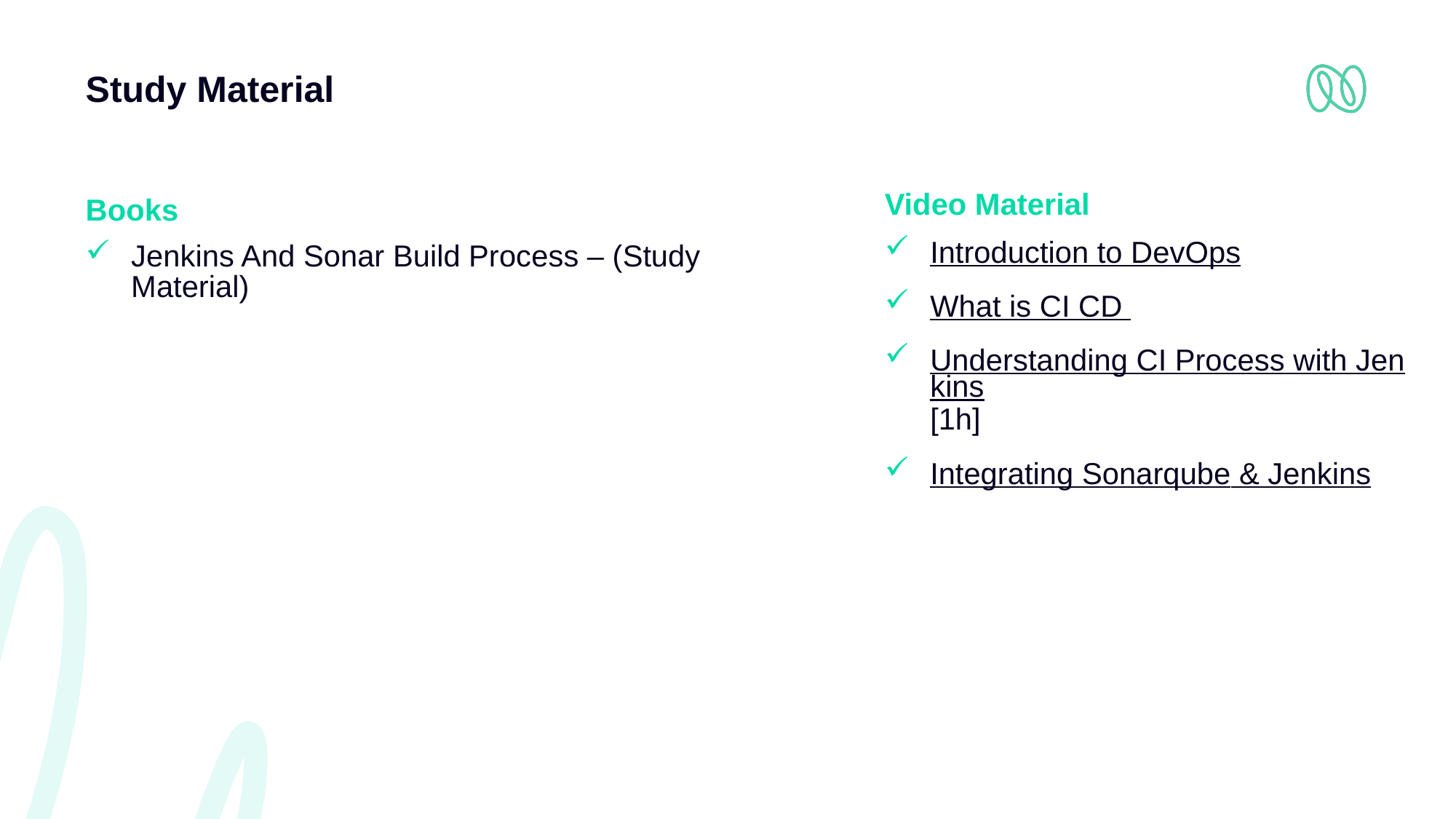

# Study Material
Video Material
Introduction to DevOps
What is CI CD
Understanding CI Process with Jenkins[1h]
Integrating Sonarqube & Jenkins

Books
Jenkins And Sonar Build Process – (Study Material)